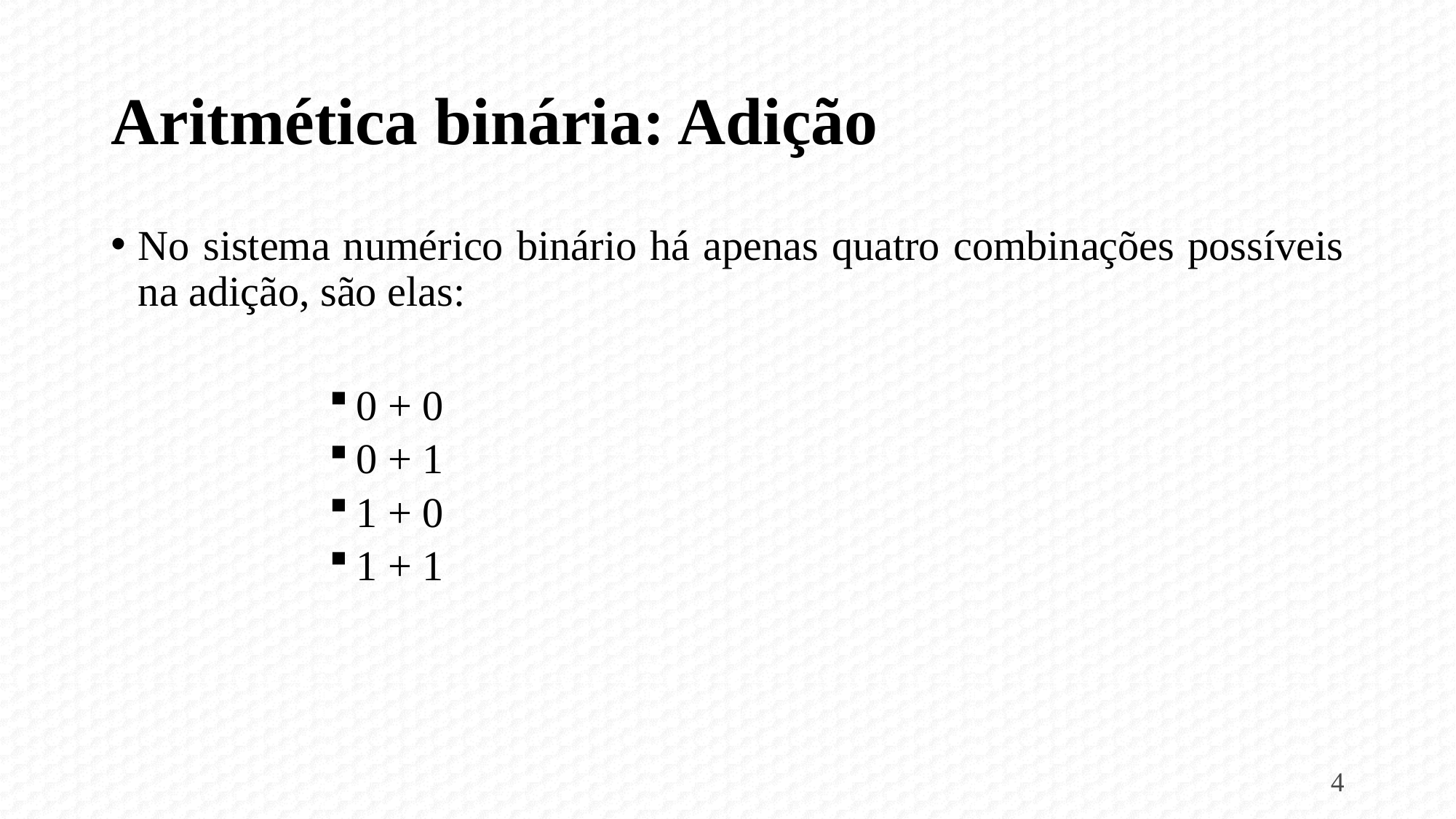

# Aritmética binária: Adição
No sistema numérico binário há apenas quatro combinações possíveis na adição, são elas:

0 + 0
0 + 1
1 + 0
1 + 1

4